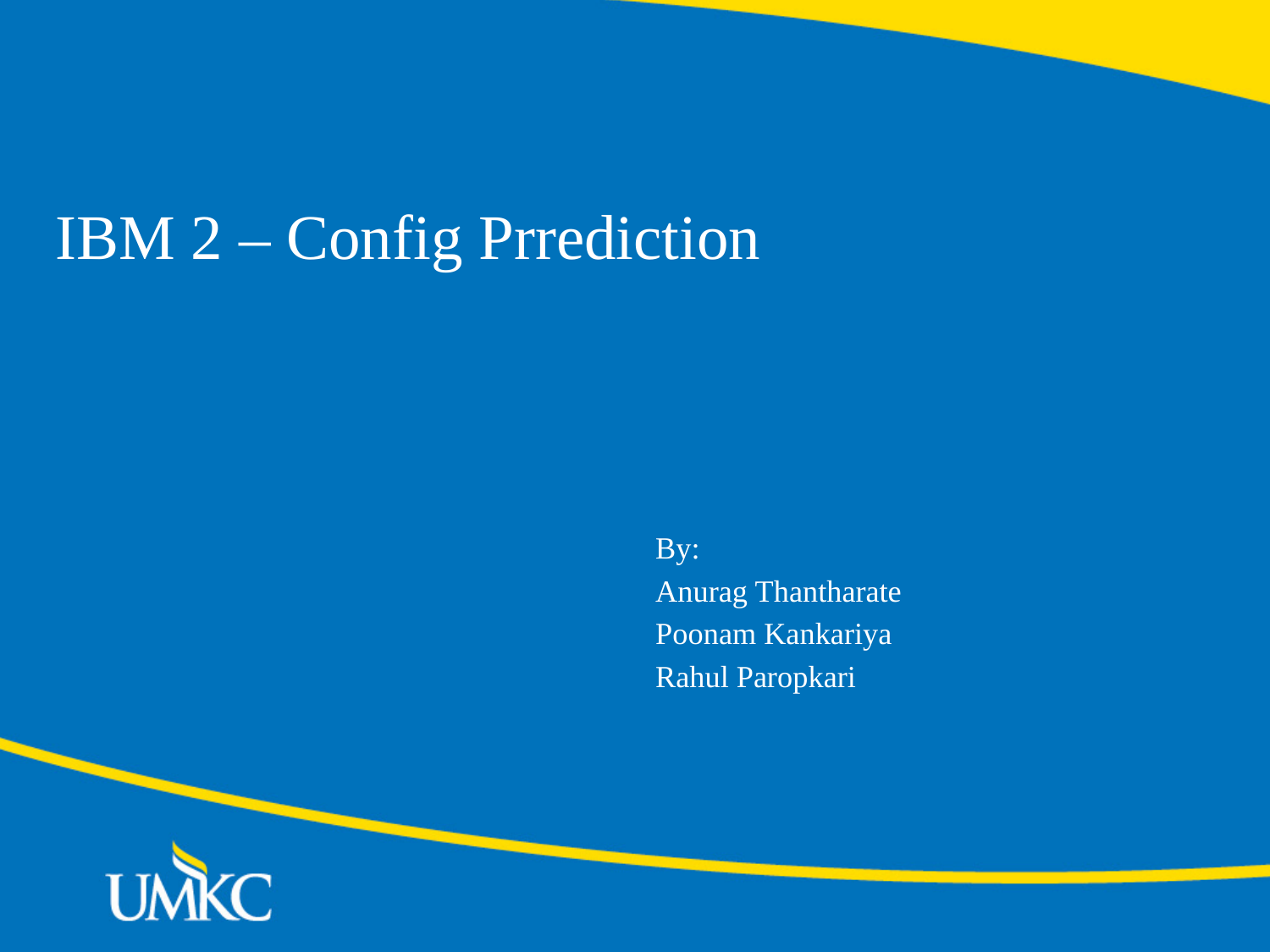

# IBM 2 – Config Prrediction
By:
Anurag Thantharate
Poonam Kankariya
Rahul Paropkari